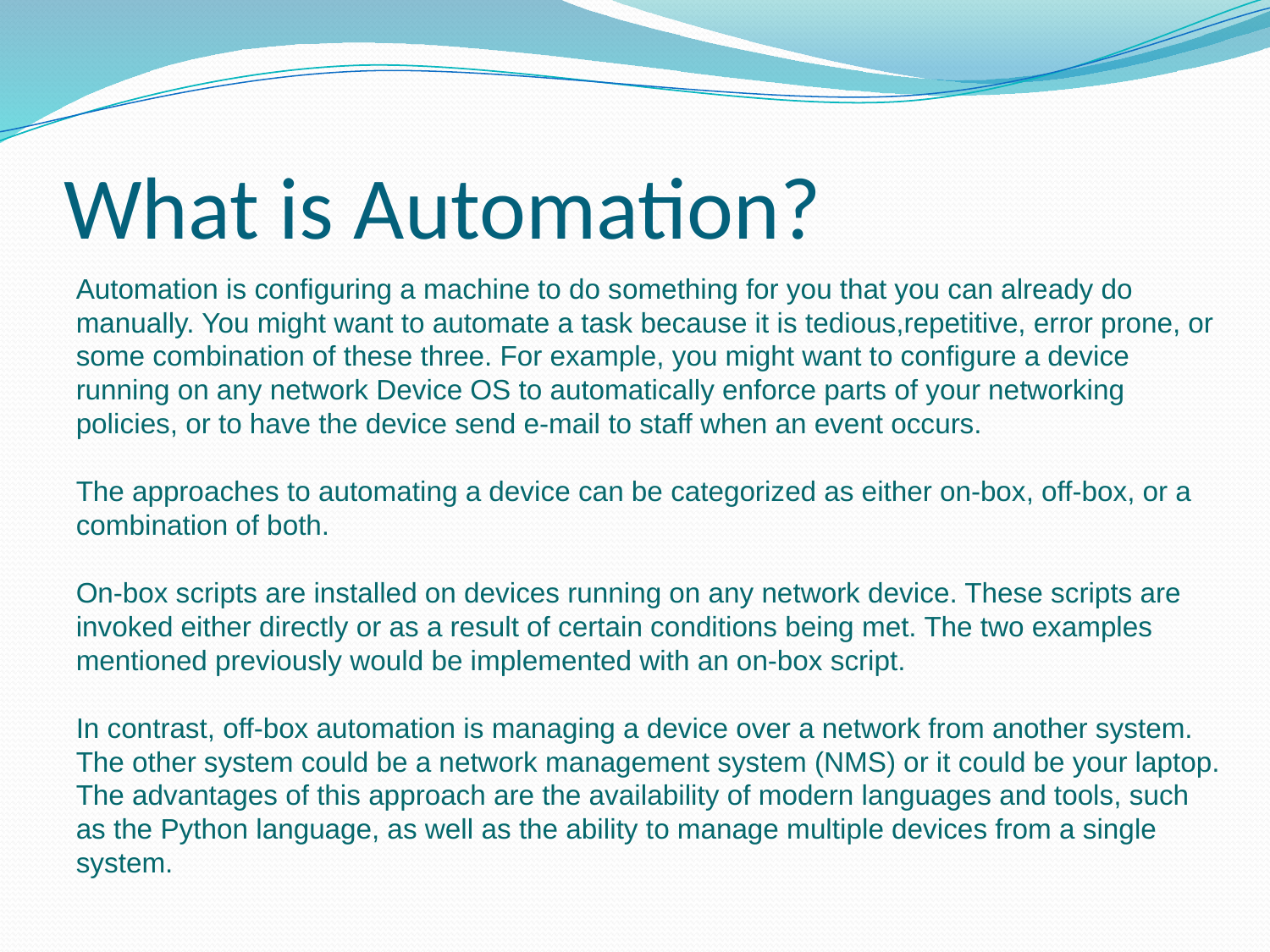

# What is Automation?
Automation is configuring a machine to do something for you that you can already do manually. You might want to automate a task because it is tedious,repetitive, error prone, or some combination of these three. For example, you might want to configure a device running on any network Device OS to automatically enforce parts of your networking policies, or to have the device send e-mail to staff when an event occurs.

The approaches to automating a device can be categorized as either on-box, off-box, or a combination of both.

On-box scripts are installed on devices running on any network device. These scripts are invoked either directly or as a result of certain conditions being met. The two examples mentioned previously would be implemented with an on-box script.
In contrast, off-box automation is managing a device over a network from another system. The other system could be a network management system (NMS) or it could be your laptop. The advantages of this approach are the availability of modern languages and tools, such as the Python language, as well as the ability to manage multiple devices from a single system.